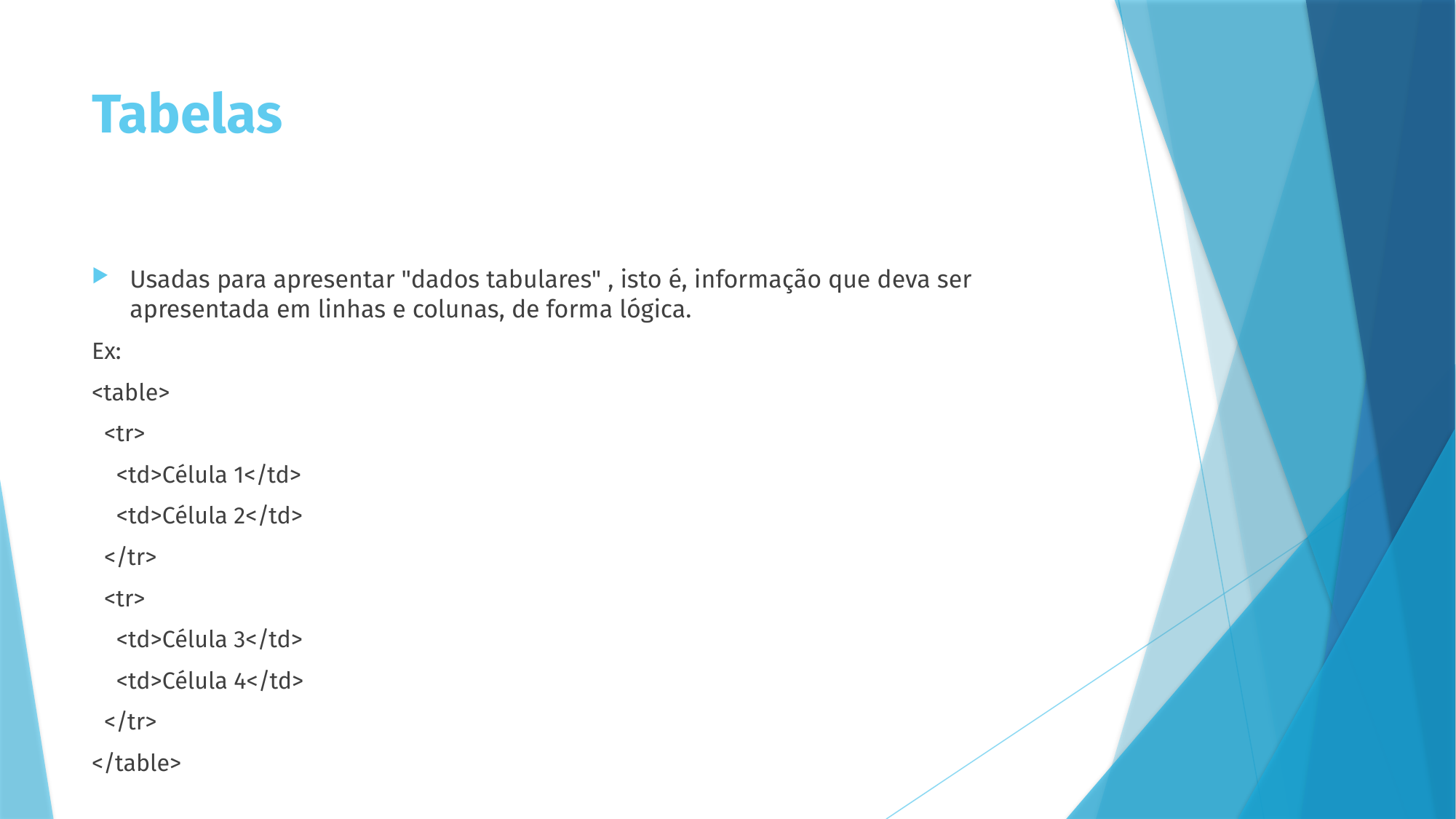

# Tabelas
Usadas para apresentar "dados tabulares" , isto é, informação que deva ser apresentada em linhas e colunas, de forma lógica.
Ex:
<table>
  <tr>
    <td>Célula 1</td>
    <td>Célula 2</td>
  </tr>
  <tr>
    <td>Célula 3</td>
    <td>Célula 4</td>
  </tr>
</table>